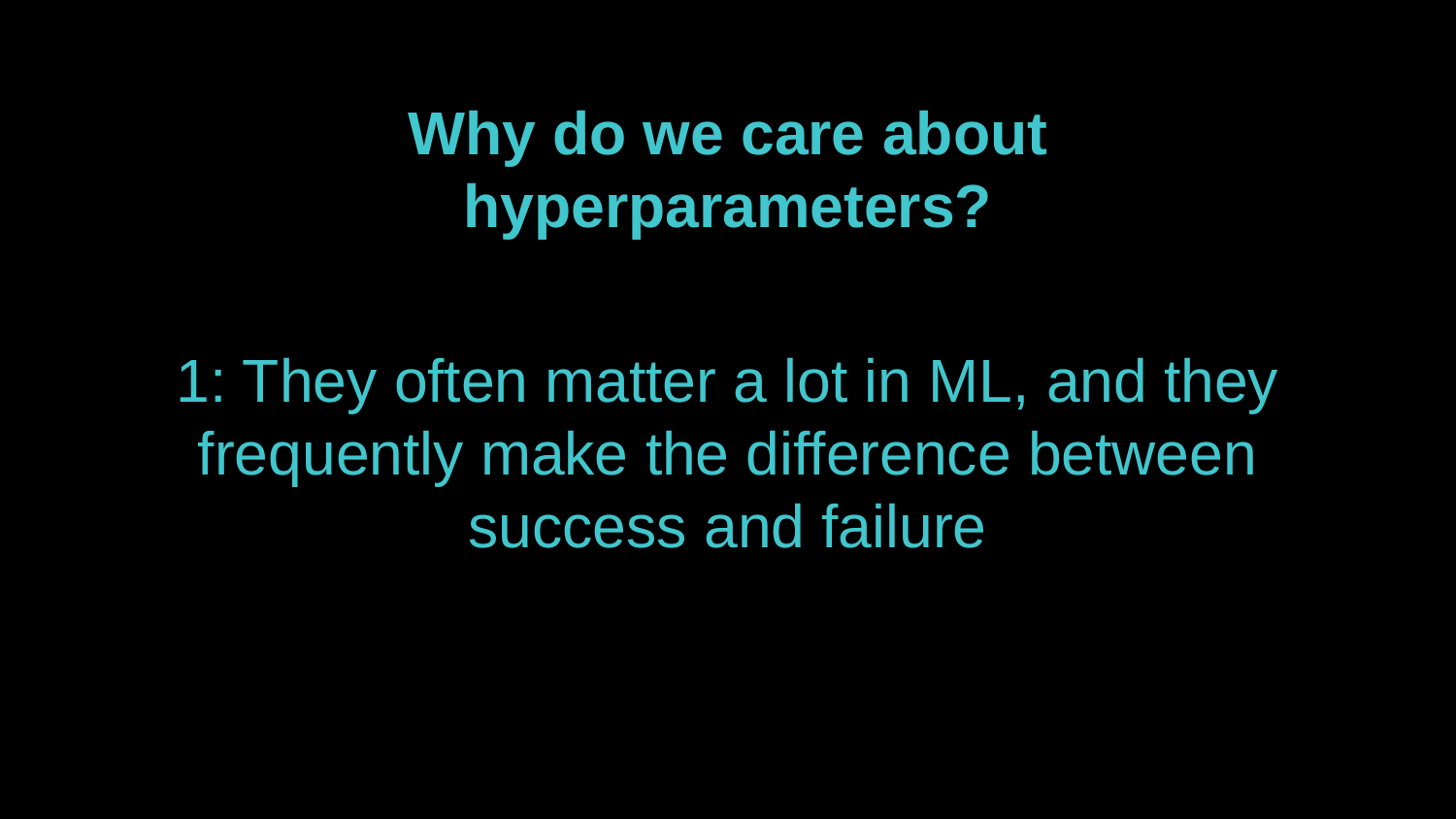

Why do we care about hyperparameters?
1: They often matter a lot in ML, and they frequently make the difference between success and failure